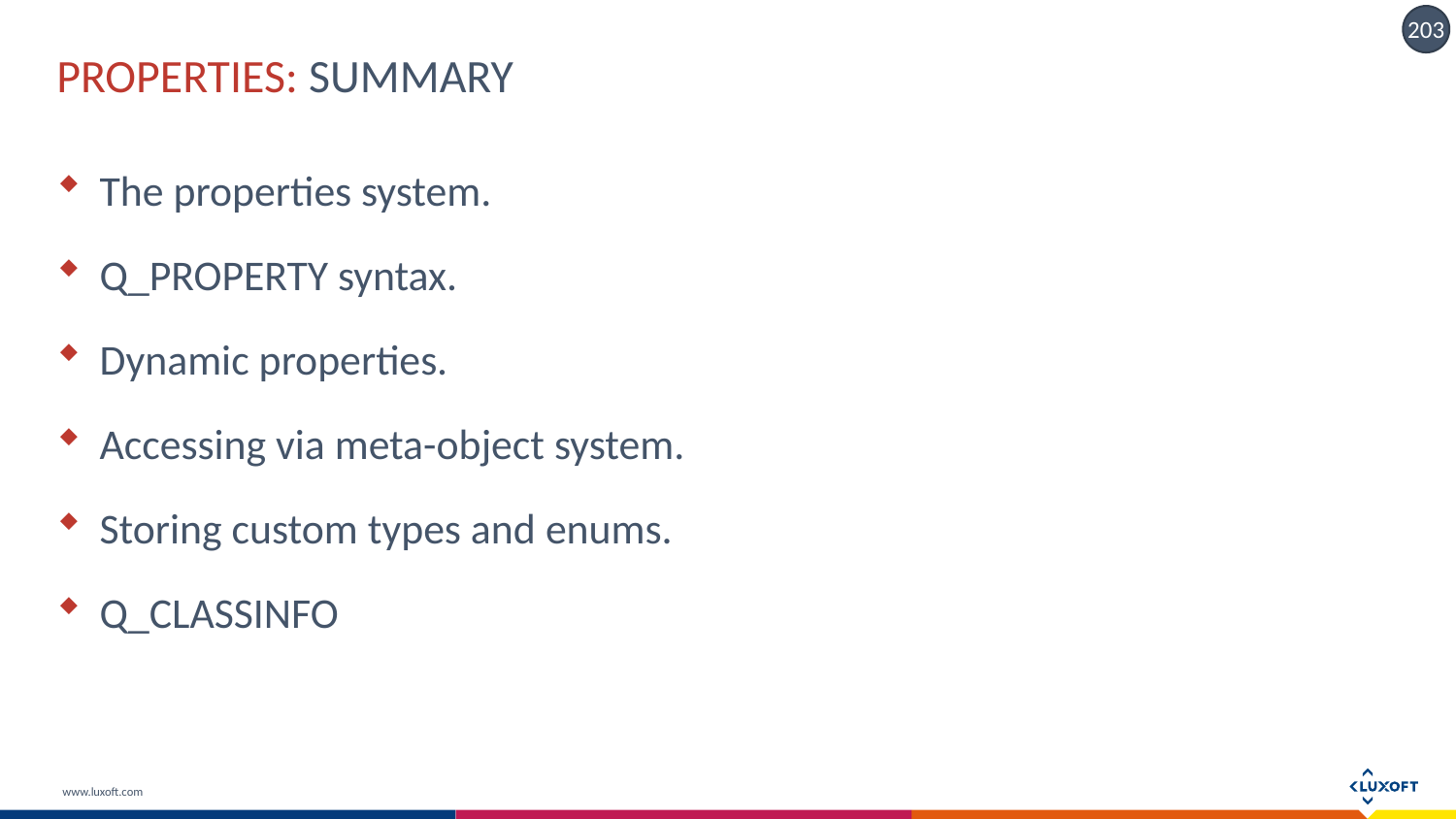

# PROPERTIES: SUMMARY
The properties system.
Q_PROPERTY syntax.
Dynamic properties.
Accessing via meta-object system.
Storing custom types and enums.
Q_CLASSINFO